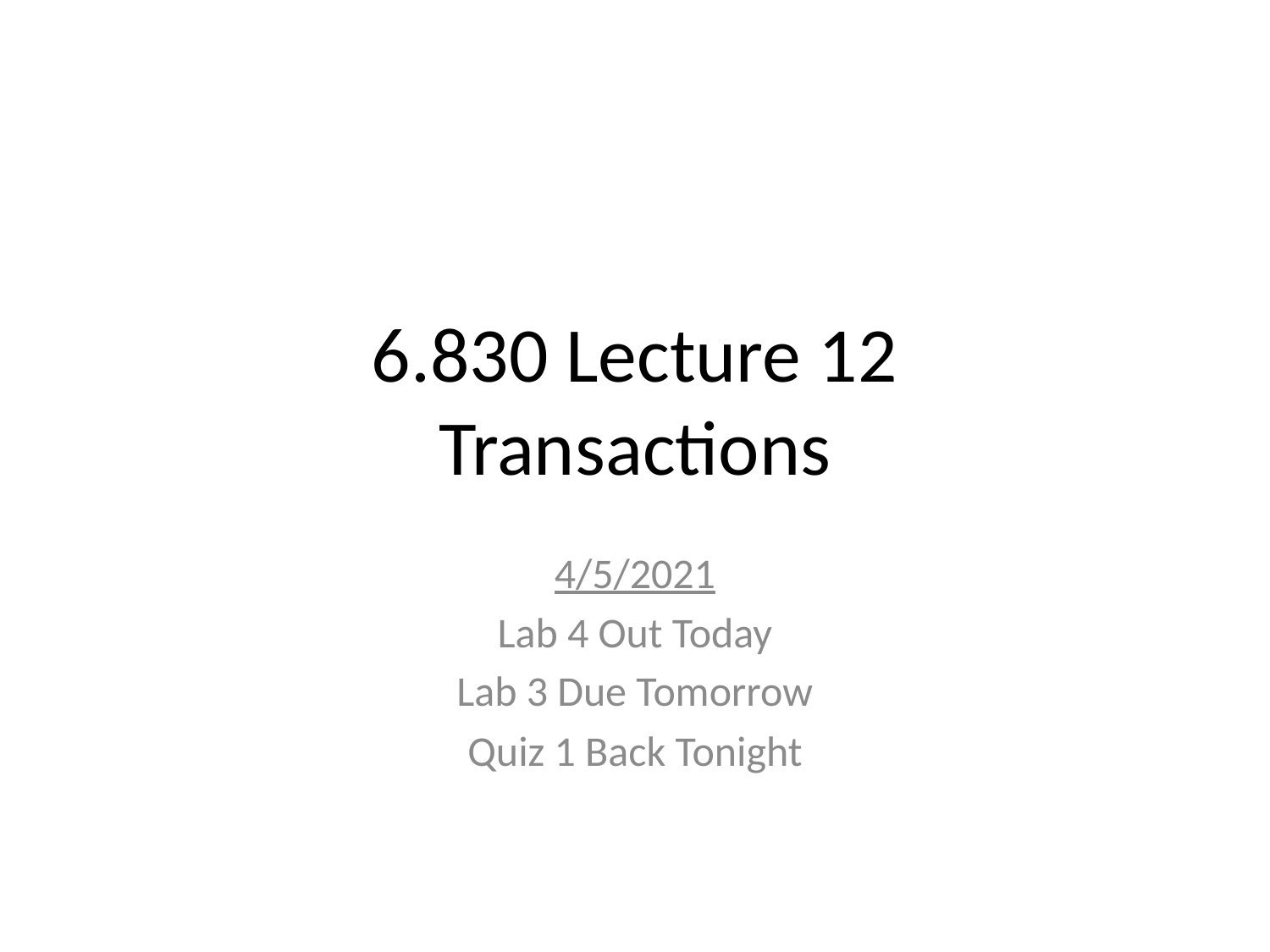

# 6.830 Lecture 12 Transactions
4/5/2021
Lab 4 Out Today
Lab 3 Due Tomorrow
Quiz 1 Back Tonight